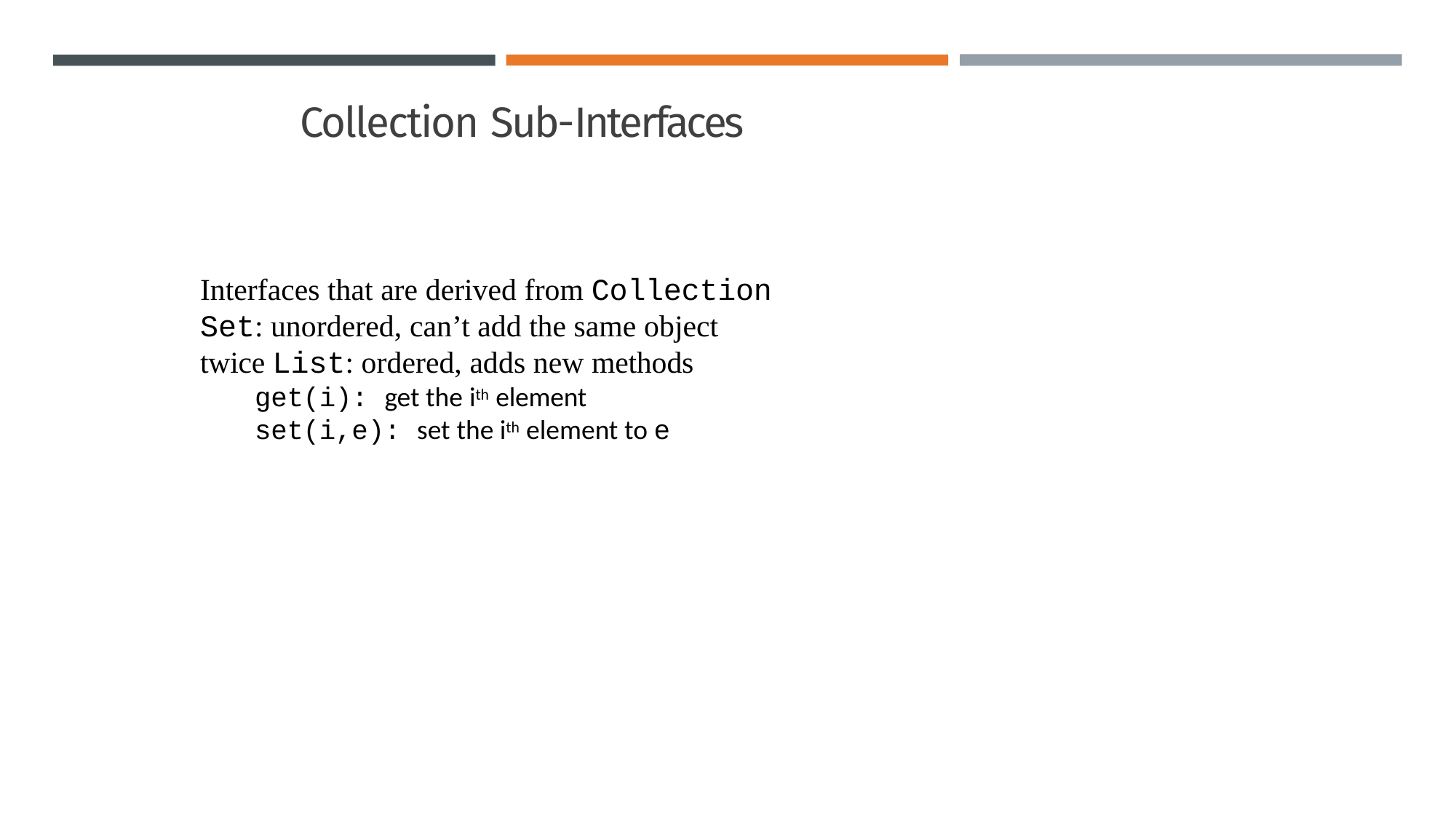

# Collection Sub-Interfaces
Interfaces that are derived from Collection Set: unordered, can’t add the same object twice List: ordered, adds new methods
get(i): get the ith element
set(i,e): set the ith element to e